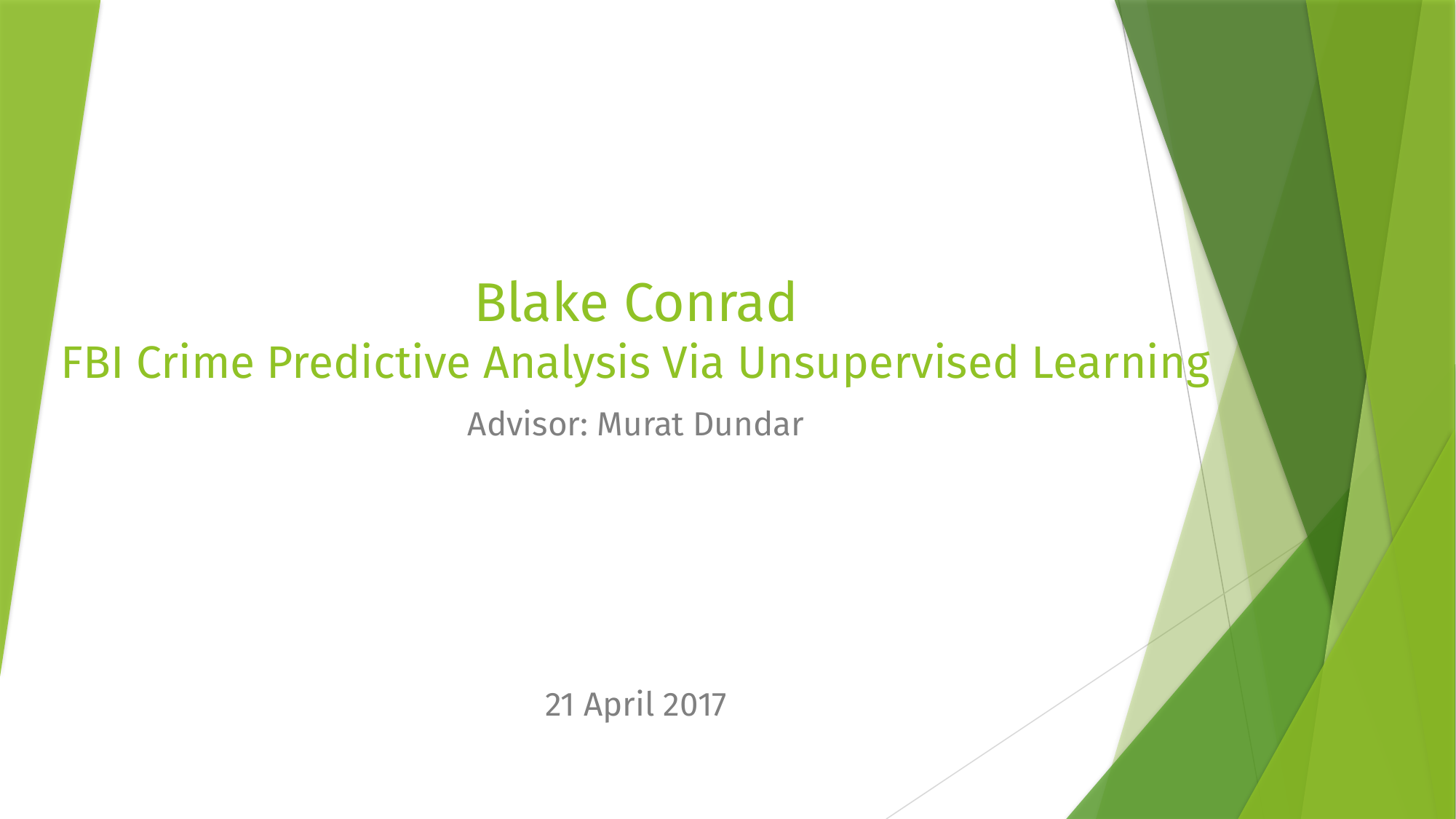

Blake Conrad
FBI Crime Predictive Analysis Via Unsupervised Learning
Advisor: Murat Dundar
21 April 2017